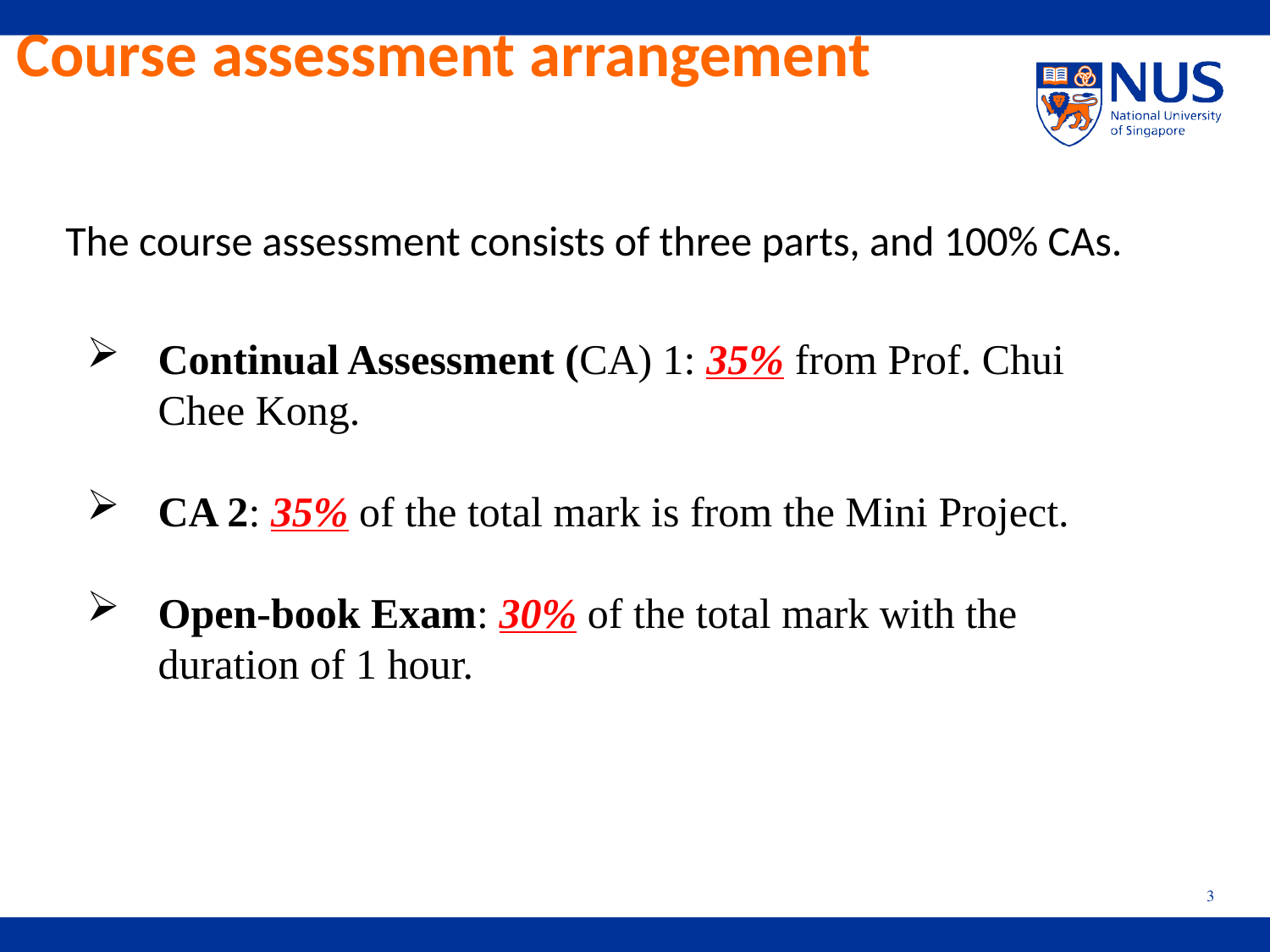

Course assessment arrangement
The course assessment consists of three parts, and 100% CAs.
Continual Assessment (CA) 1: 35% from Prof. Chui Chee Kong.

CA 2: 35% of the total mark is from the Mini Project.

Open-book Exam: 30% of the total mark with the duration of 1 hour.

3